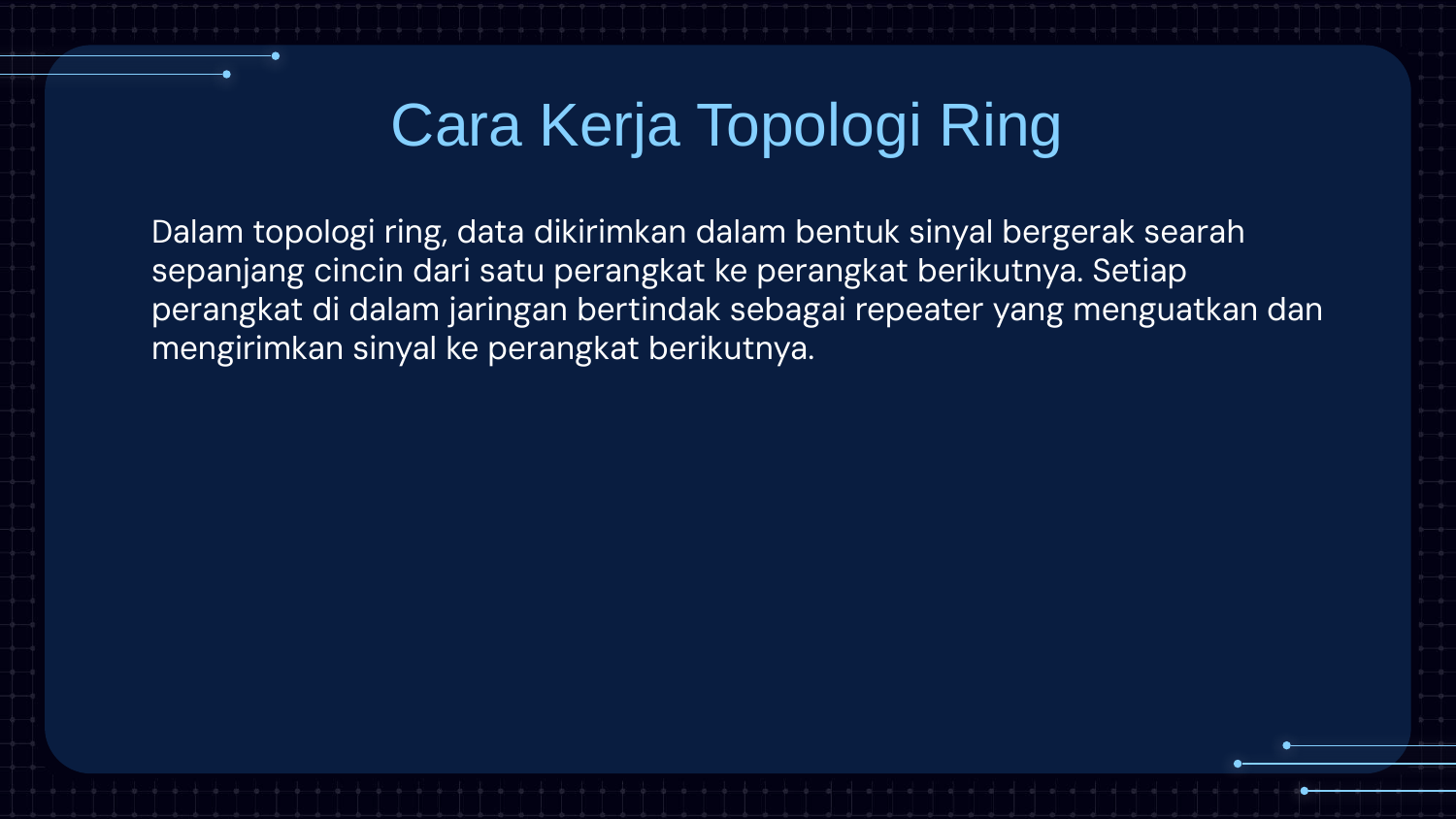

# Cara Kerja Topologi Ring
Dalam topologi ring, data dikirimkan dalam bentuk sinyal bergerak searah sepanjang cincin dari satu perangkat ke perangkat berikutnya. Setiap perangkat di dalam jaringan bertindak sebagai repeater yang menguatkan dan mengirimkan sinyal ke perangkat berikutnya.